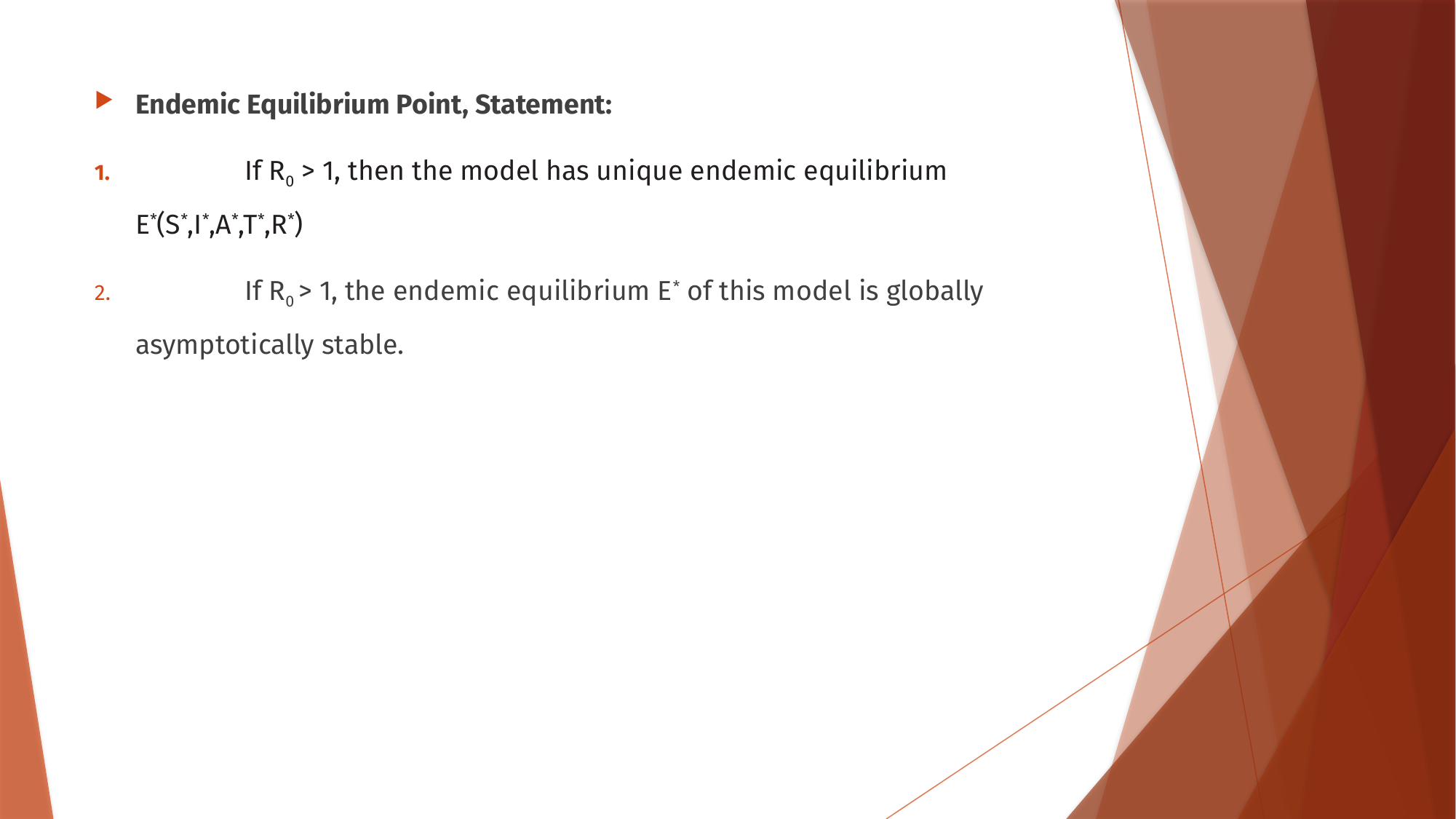

Endemic Equilibrium Point, Statement:
	If R0 > 1, then the model has unique endemic equilibrium E*(S*,I*,A*,T*,R*)
	If R0 > 1, the endemic equilibrium E* of this model is globally asymptotically stable.